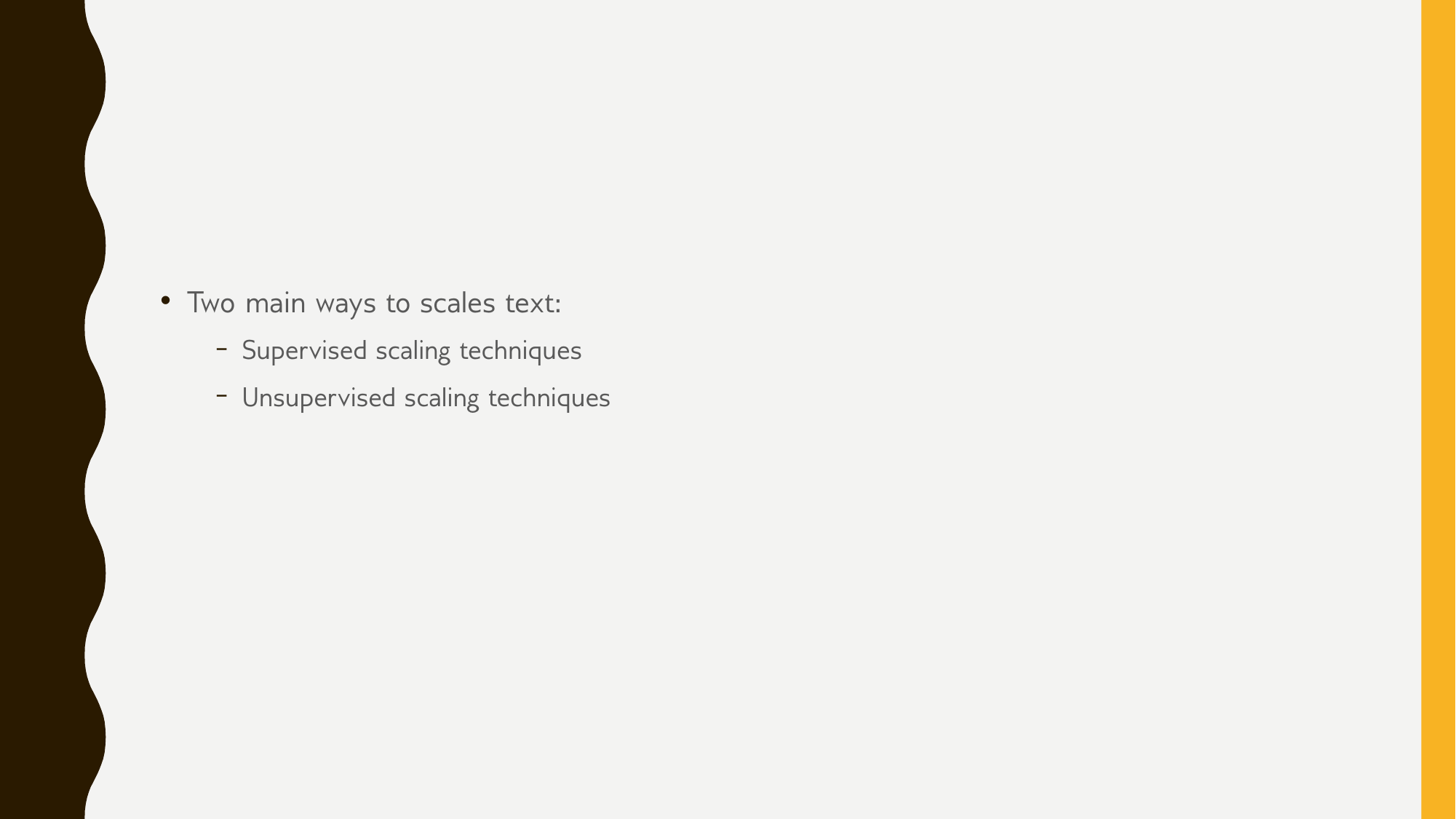

#
Two main ways to scales text:
Supervised scaling techniques
Unsupervised scaling techniques